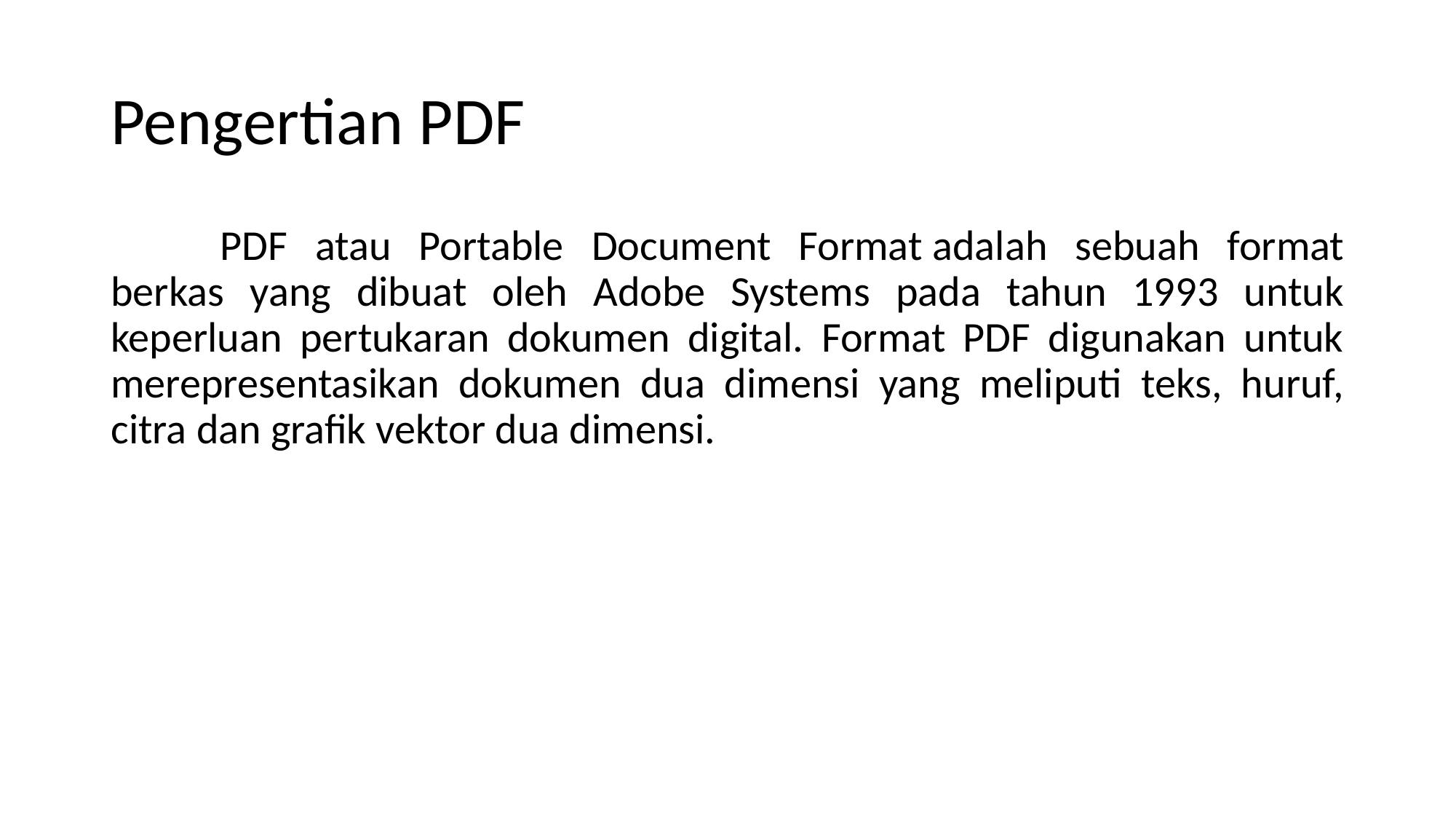

# Pengertian PDF
	PDF atau Portable Document Format adalah sebuah format berkas yang dibuat oleh Adobe Systems pada tahun 1993 untuk keperluan pertukaran dokumen digital. Format PDF digunakan untuk merepresentasikan dokumen dua dimensi yang meliputi teks, huruf, citra dan grafik vektor dua dimensi.